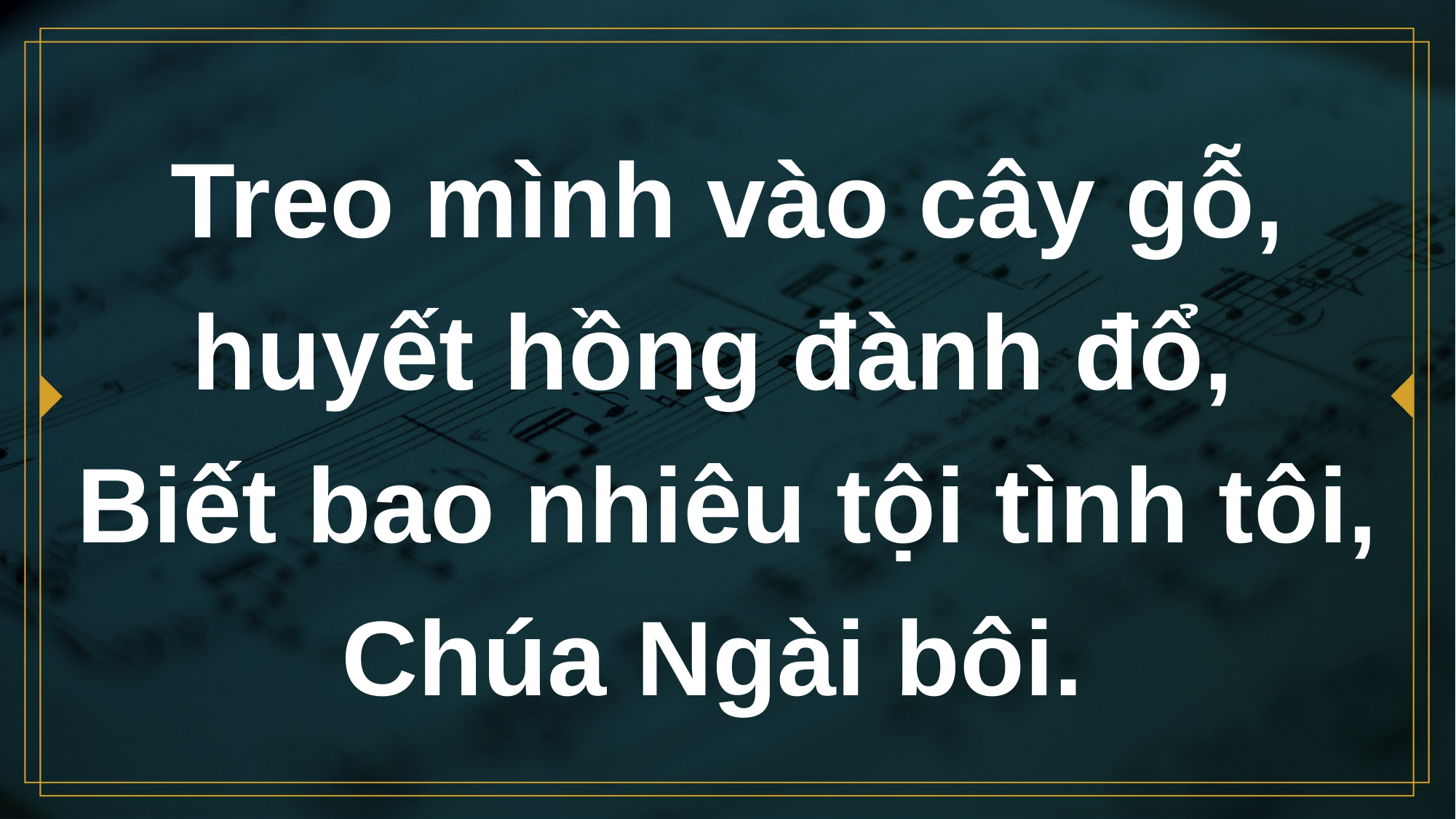

# Treo mình vào cây gỗ, huyết hồng đành đổ, Biết bao nhiêu tội tình tôi, Chúa Ngài bôi.